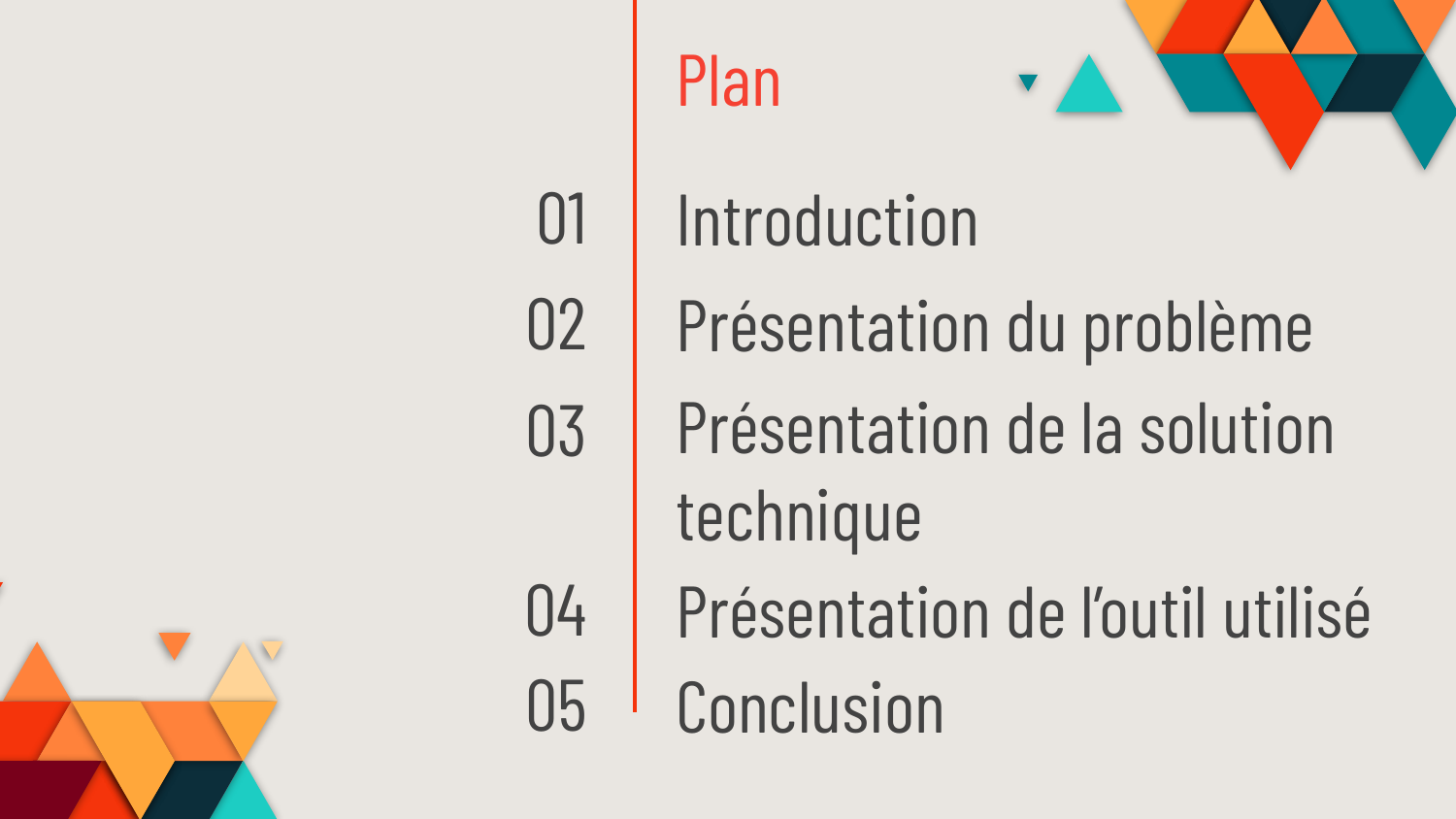

Plan
01
# Introduction
02
Présentation du problème
Présentation de la solution technique
03
04
Présentation de l’outil utilisé
05
Conclusion